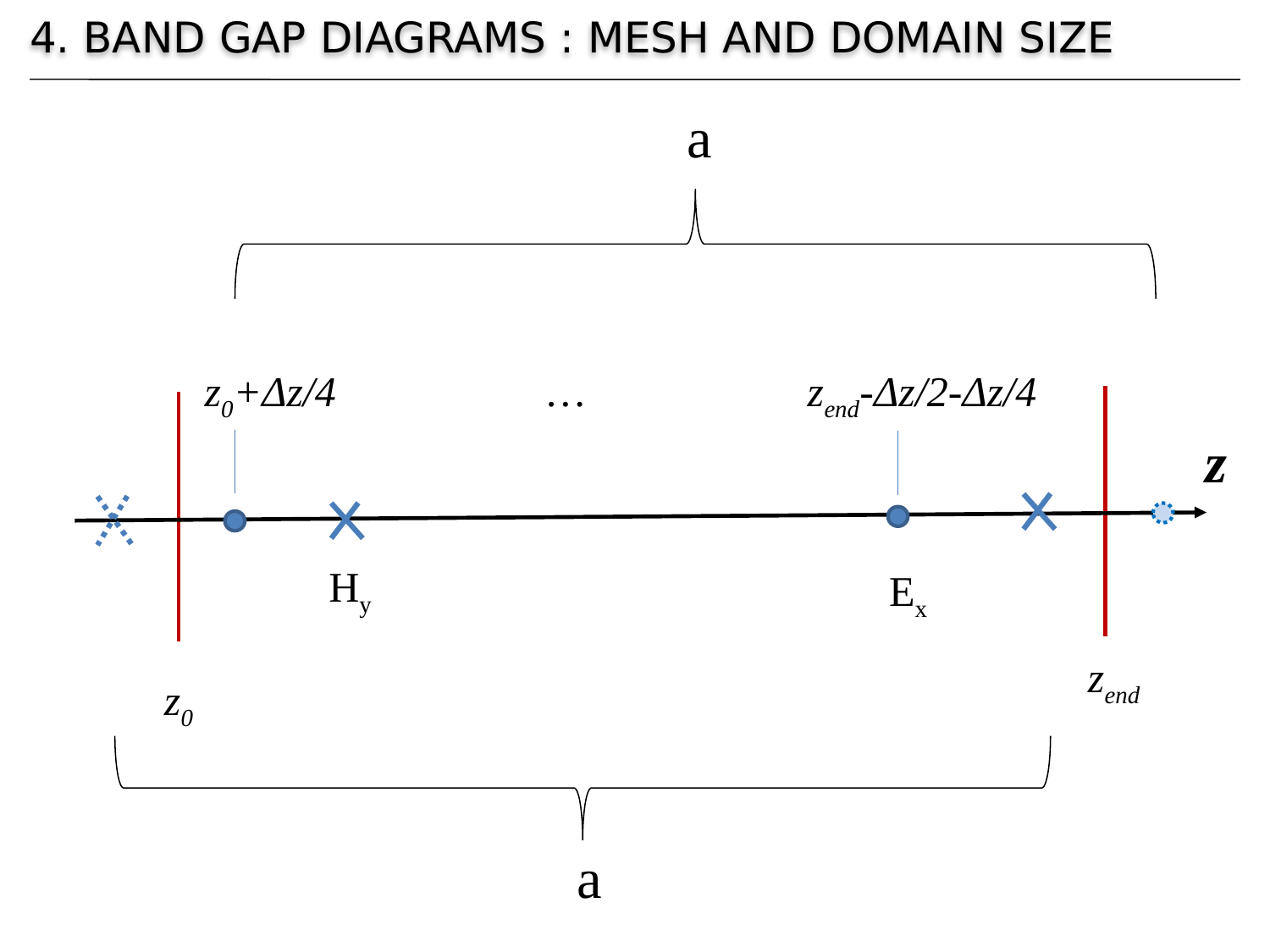

4. Band gap diagrams : mesh and domain size

a

z0+Δz/4                    …                     zend-Δz/2-Δz/4
z

Hy
Ex

z0
zend
a